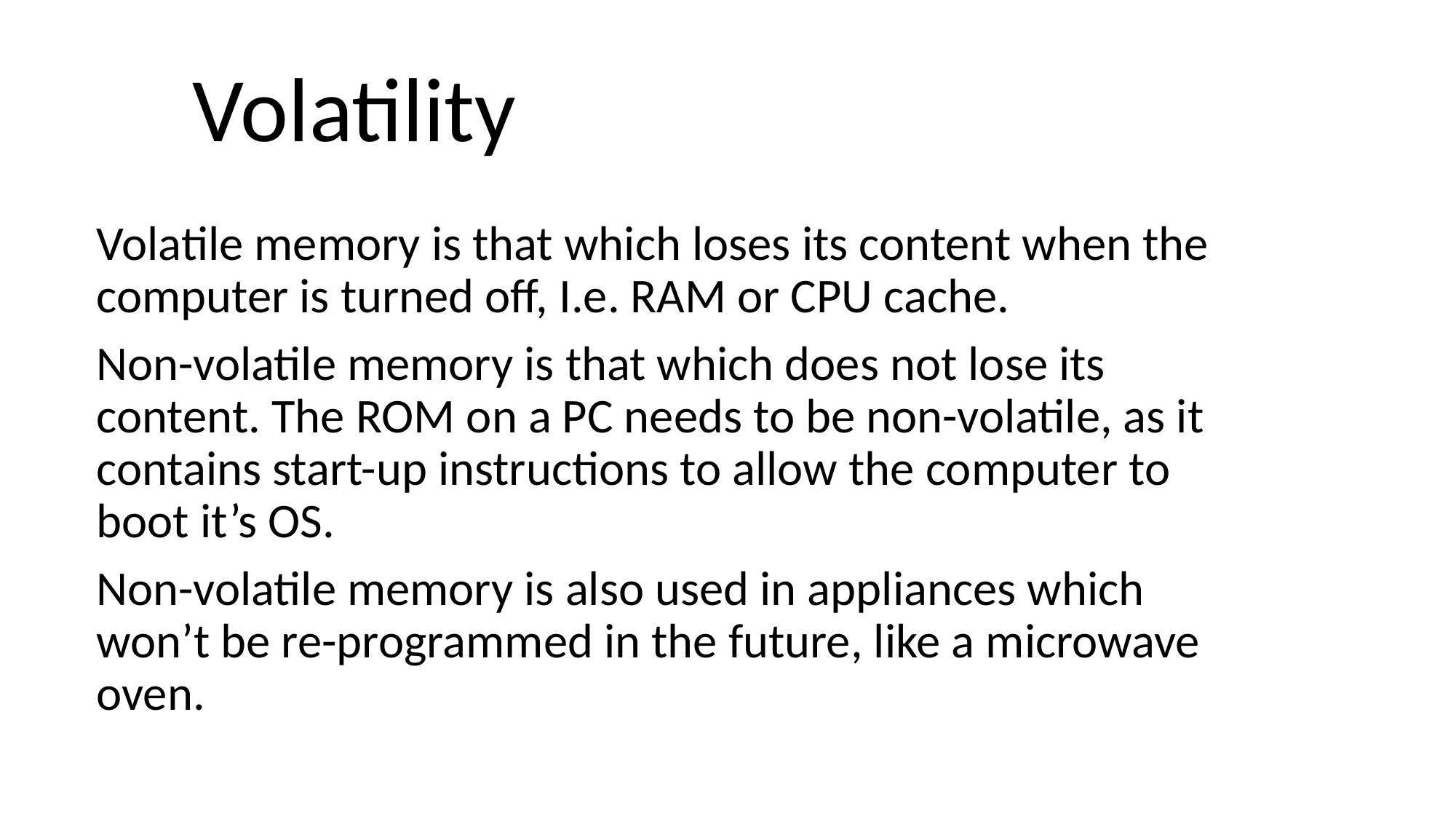

# Volatility
Volatile memory is that which loses its content when the computer is turned off, I.e. RAM or CPU cache.
Non-volatile memory is that which does not lose its content. The ROM on a PC needs to be non-volatile, as it contains start-up instructions to allow the computer to boot it’s OS.
Non-volatile memory is also used in appliances which won’t be re-programmed in the future, like a microwave oven.